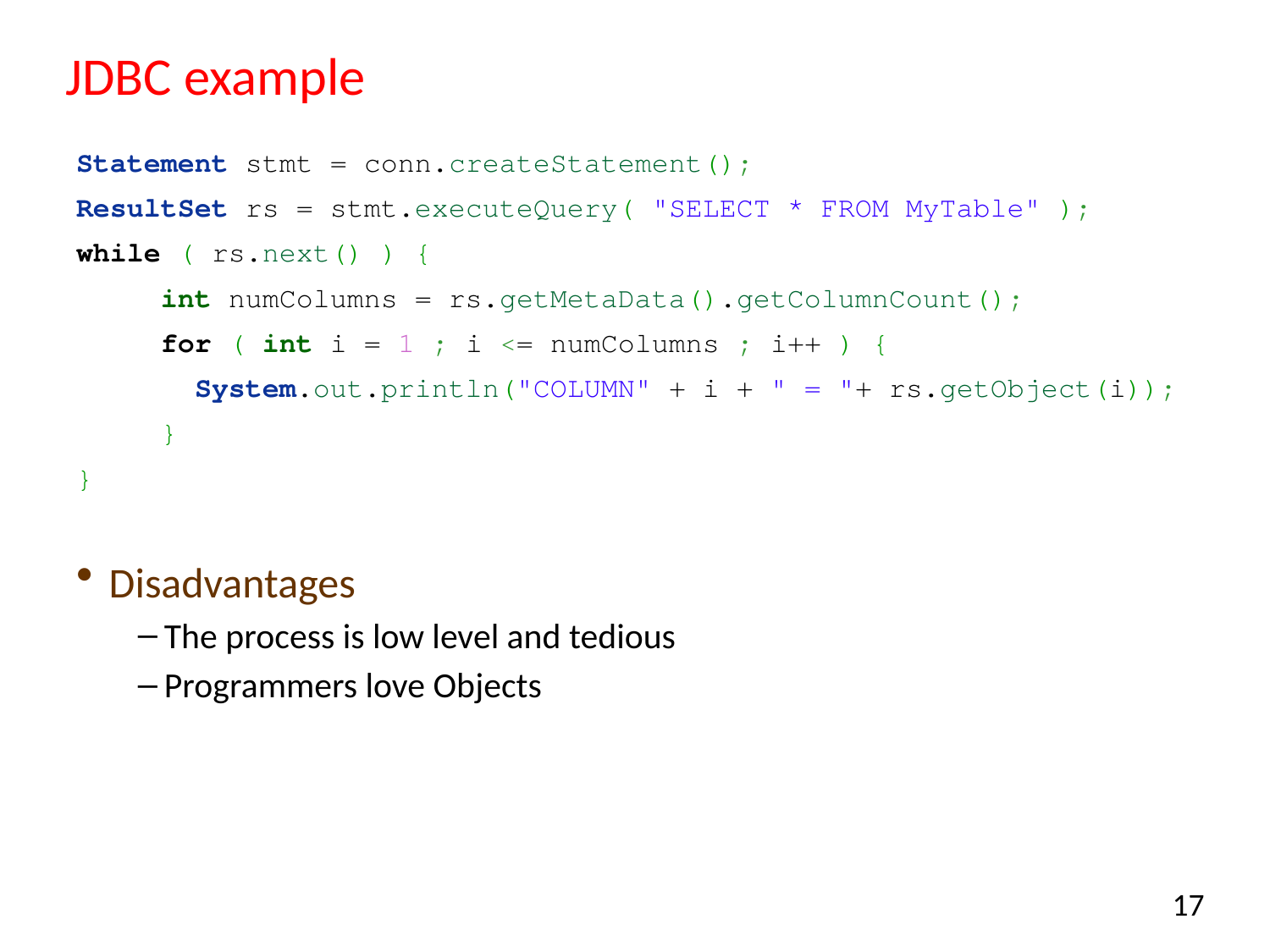

# JDBC example
Statement stmt = conn.createStatement();
ResultSet rs = stmt.executeQuery( "SELECT * FROM MyTable" );
while ( rs.next() ) {
     int numColumns = rs.getMetaData().getColumnCount();
     for ( int i = 1 ; i <= numColumns ; i++ ) {
       System.out.println("COLUMN" + i + " = "+ rs.getObject(i));
     }
}

Disadvantages
The process is low level and tedious
Programmers love Objects

17